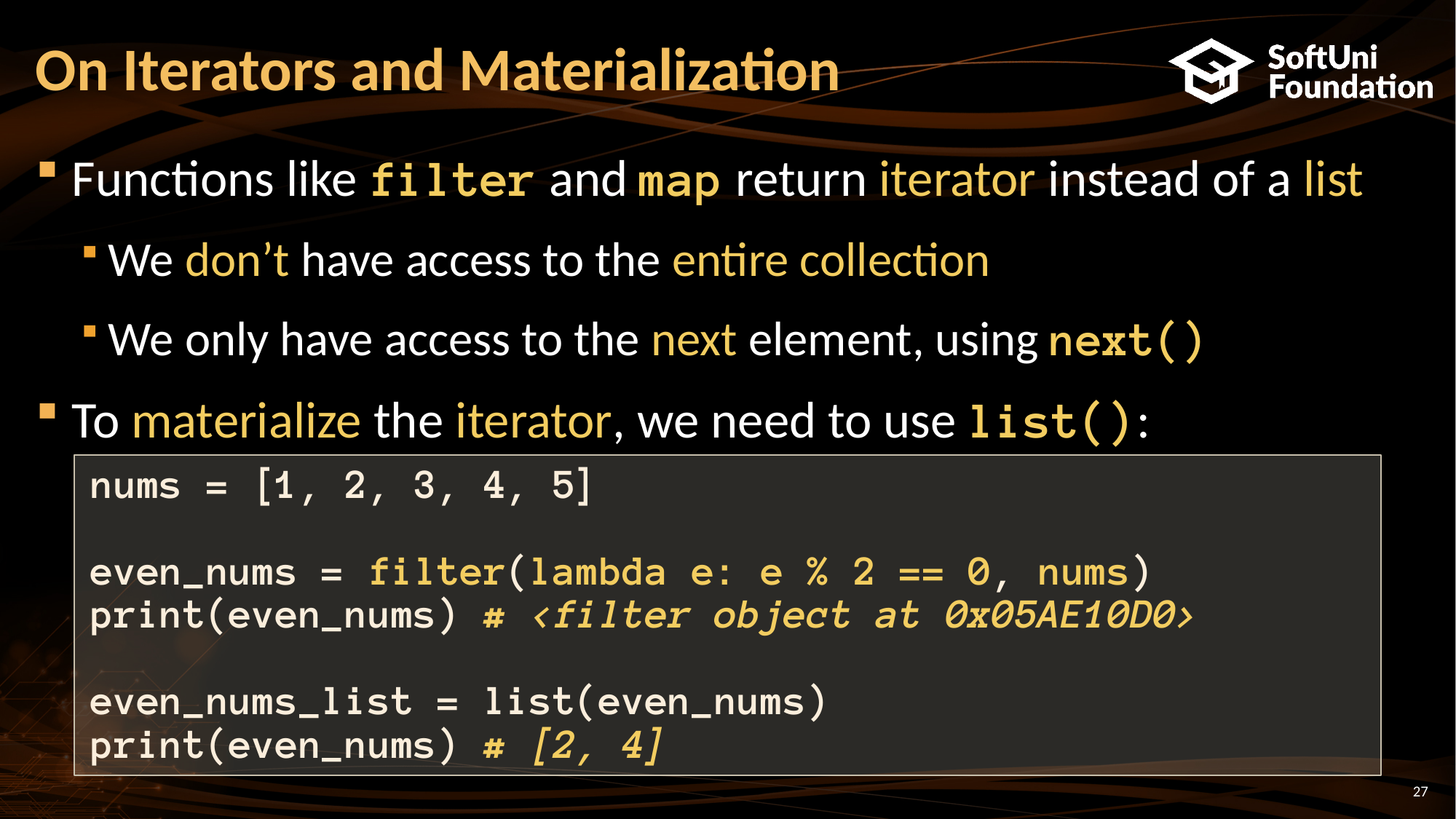

# On Iterators and Materialization
Functions like filter and map return iterator instead of a list
We don’t have access to the entire collection
We only have access to the next element, using next()
To materialize the iterator, we need to use list():
nums = [1, 2, 3, 4, 5]

even_nums = filter(lambda e: e % 2 == 0, nums)
print(even_nums) # <filter object at 0x05AE10D0>

even_nums_list = list(even_nums)
print(even_nums) # [2, 4]
27